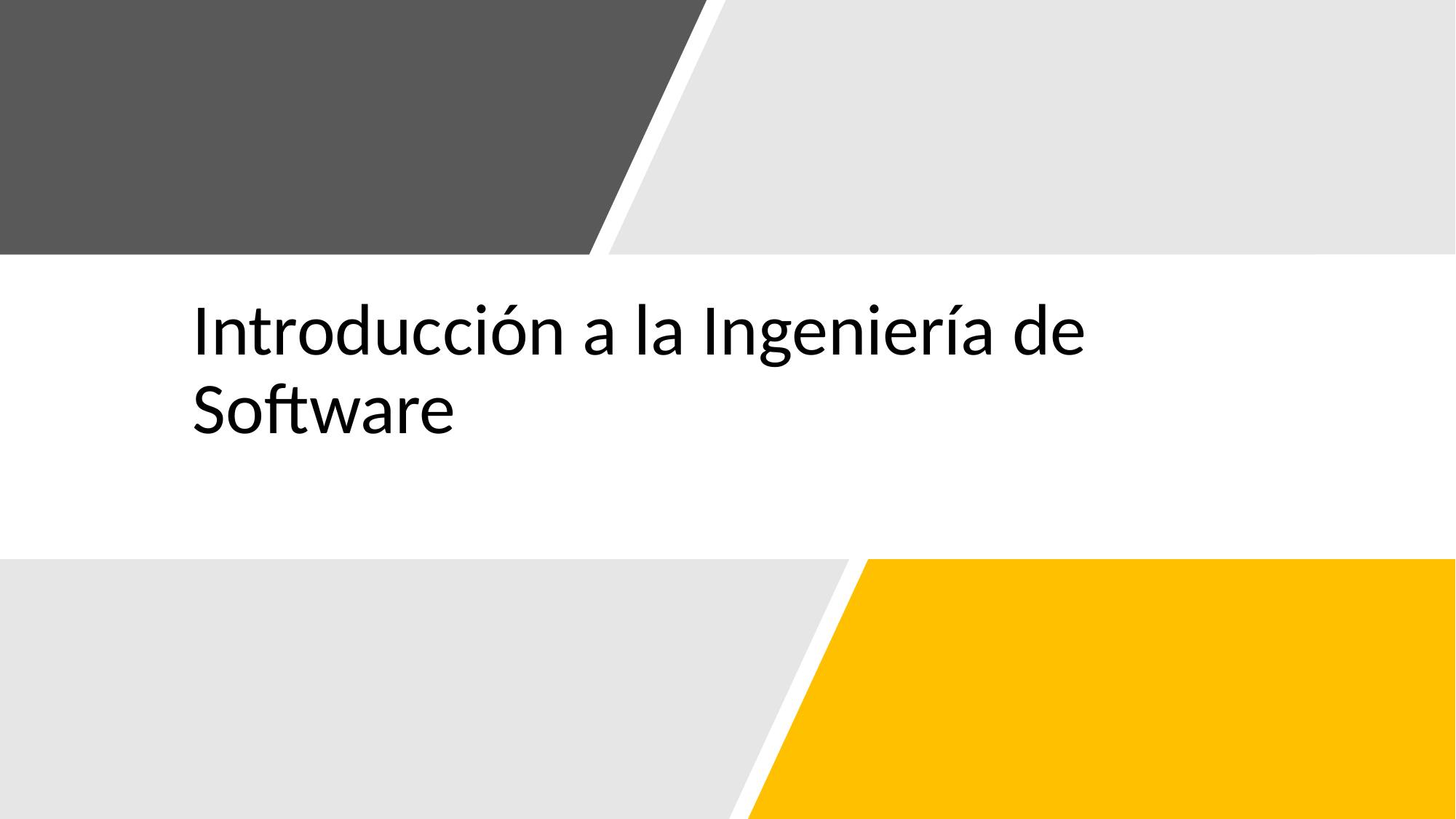

# Introducción a la Ingeniería de Software